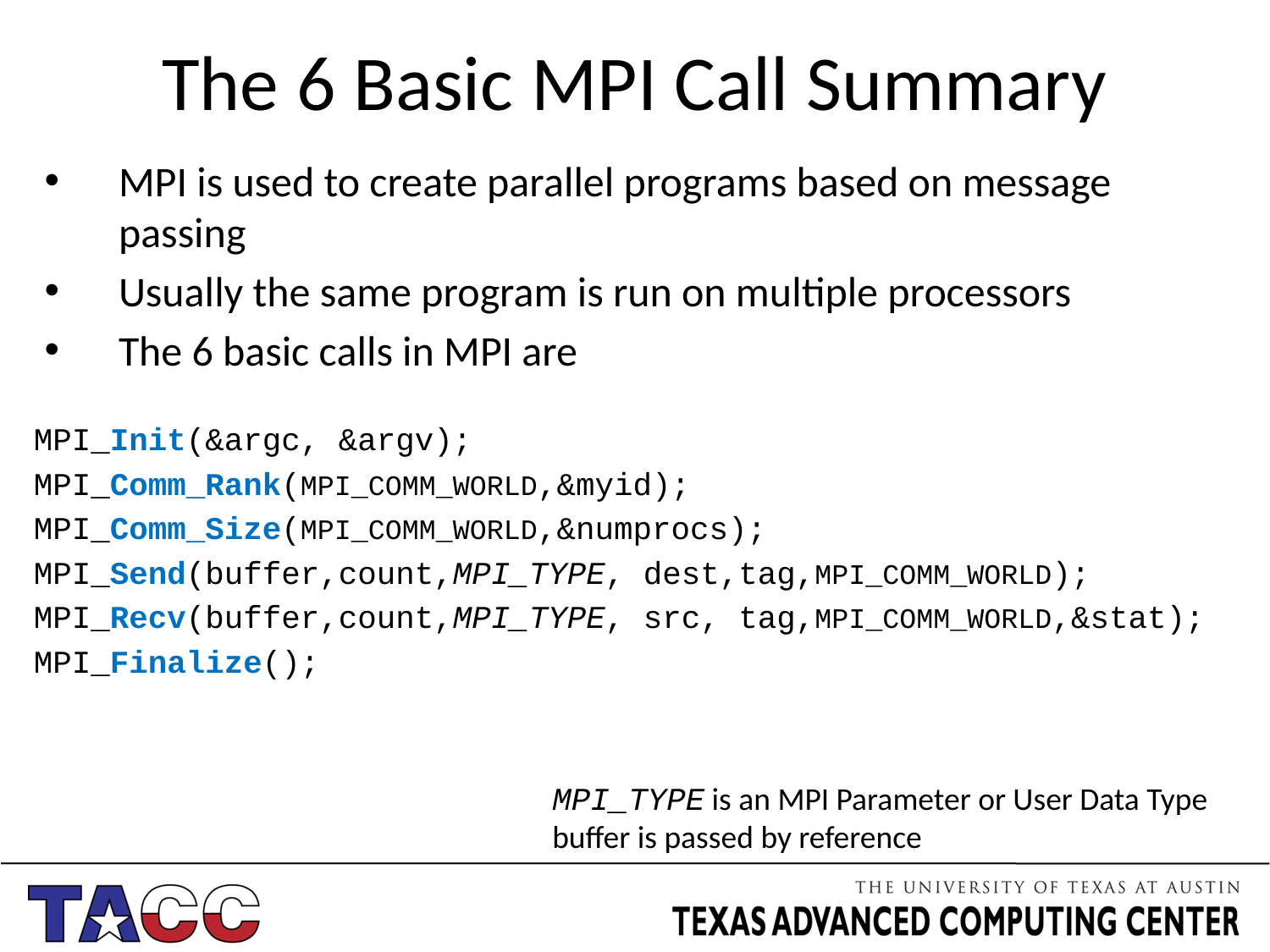

# The 6 Basic MPI Call Summary
MPI is used to create parallel programs based on message passing
Usually the same program is run on multiple processors
The 6 basic calls in MPI are
MPI_Init(&argc, &argv);
MPI_Comm_Rank(MPI_COMM_WORLD,&myid);
MPI_Comm_Size(MPI_COMM_WORLD,&numprocs);
MPI_Send(buffer,count,MPI_TYPE, dest,tag,MPI_COMM_WORLD);
MPI_Recv(buffer,count,MPI_TYPE, src, tag,MPI_COMM_WORLD,&stat);
MPI_Finalize();
MPI_TYPE is an MPI Parameter or User Data Type
buffer is passed by reference